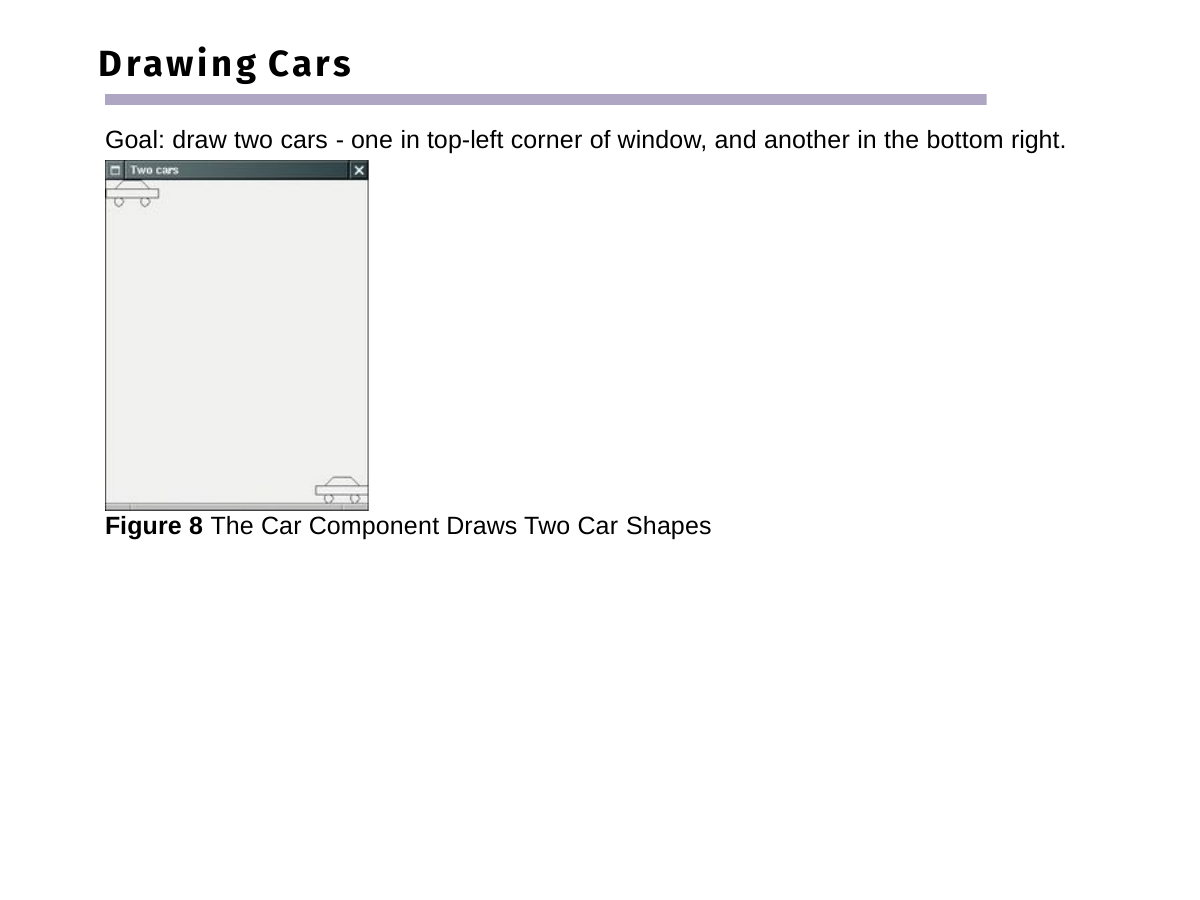

# Drawing Cars

Goal: draw two cars - one in top-left corner of window, and another in the bottom right.

Figure 8 The Car Component Draws Two Car Shapes